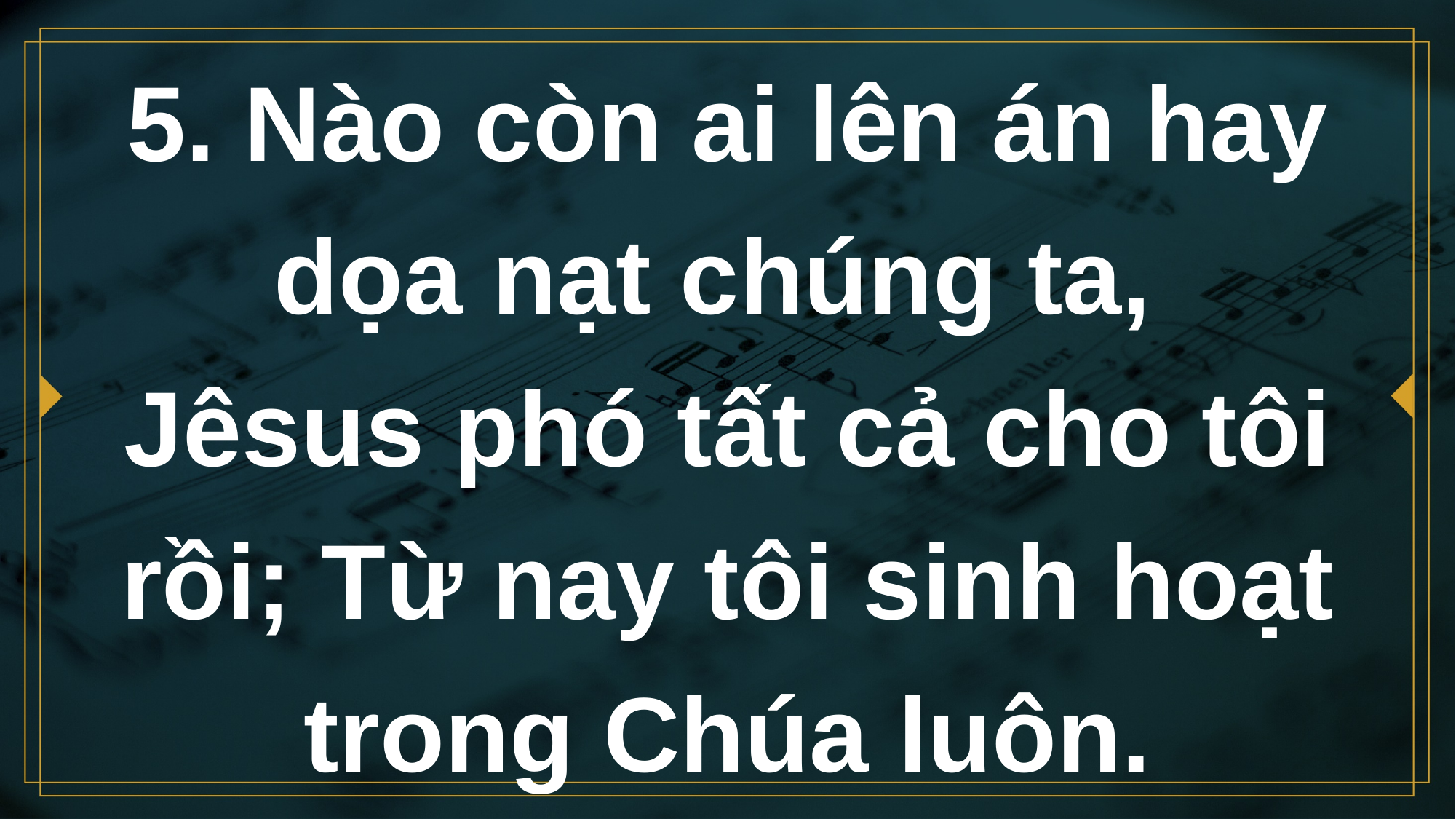

# 5. Nào còn ai lên án hay dọa nạt chúng ta, Jêsus phó tất cả cho tôi rồi; Từ nay tôi sinh hoạt trong Chúa luôn.